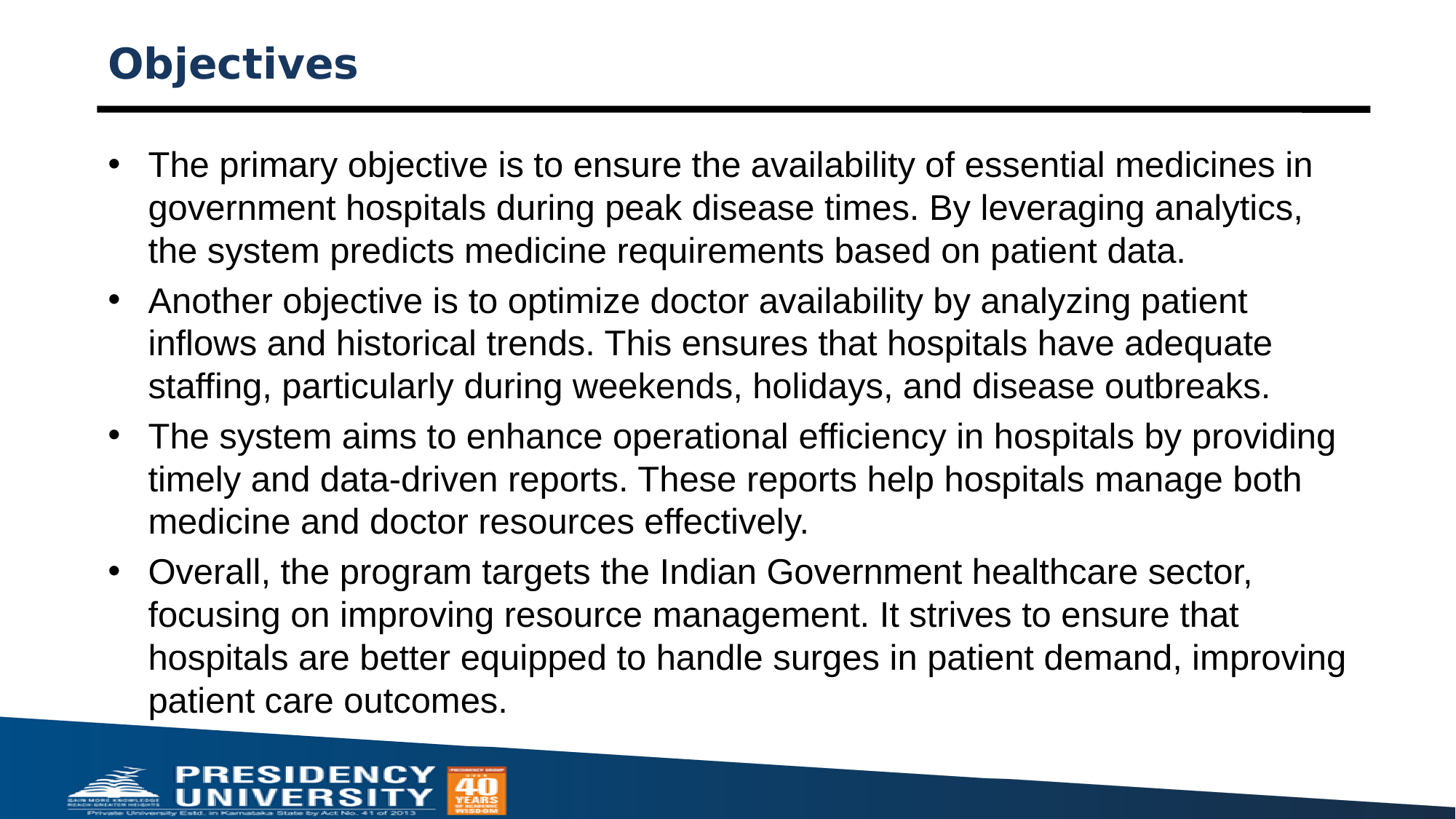

# Objectives
The primary objective is to ensure the availability of essential medicines in government hospitals during peak disease times. By leveraging analytics, the system predicts medicine requirements based on patient data.
Another objective is to optimize doctor availability by analyzing patient inflows and historical trends. This ensures that hospitals have adequate staffing, particularly during weekends, holidays, and disease outbreaks.
The system aims to enhance operational efficiency in hospitals by providing timely and data-driven reports. These reports help hospitals manage both medicine and doctor resources effectively.
Overall, the program targets the Indian Government healthcare sector, focusing on improving resource management. It strives to ensure that hospitals are better equipped to handle surges in patient demand, improving patient care outcomes.